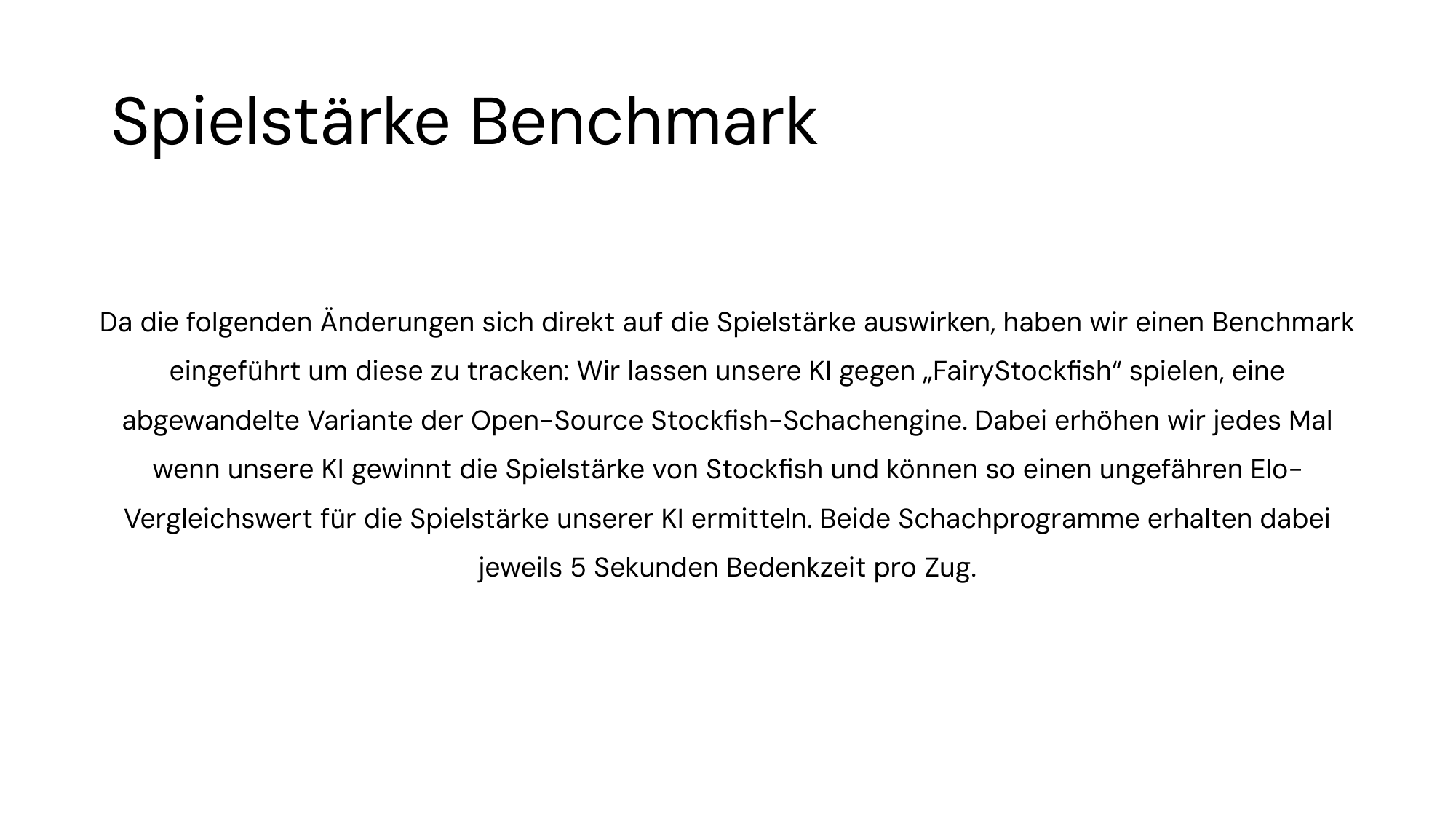

# Spielstärke Benchmark
Da die folgenden Änderungen sich direkt auf die Spielstärke auswirken, haben wir einen Benchmark eingeführt um diese zu tracken: Wir lassen unsere KI gegen „FairyStockfish“ spielen, eine abgewandelte Variante der Open-Source Stockfish-Schachengine. Dabei erhöhen wir jedes Mal wenn unsere KI gewinnt die Spielstärke von Stockfish und können so einen ungefähren Elo-Vergleichswert für die Spielstärke unserer KI ermitteln. Beide Schachprogramme erhalten dabei jeweils 5 Sekunden Bedenkzeit pro Zug.